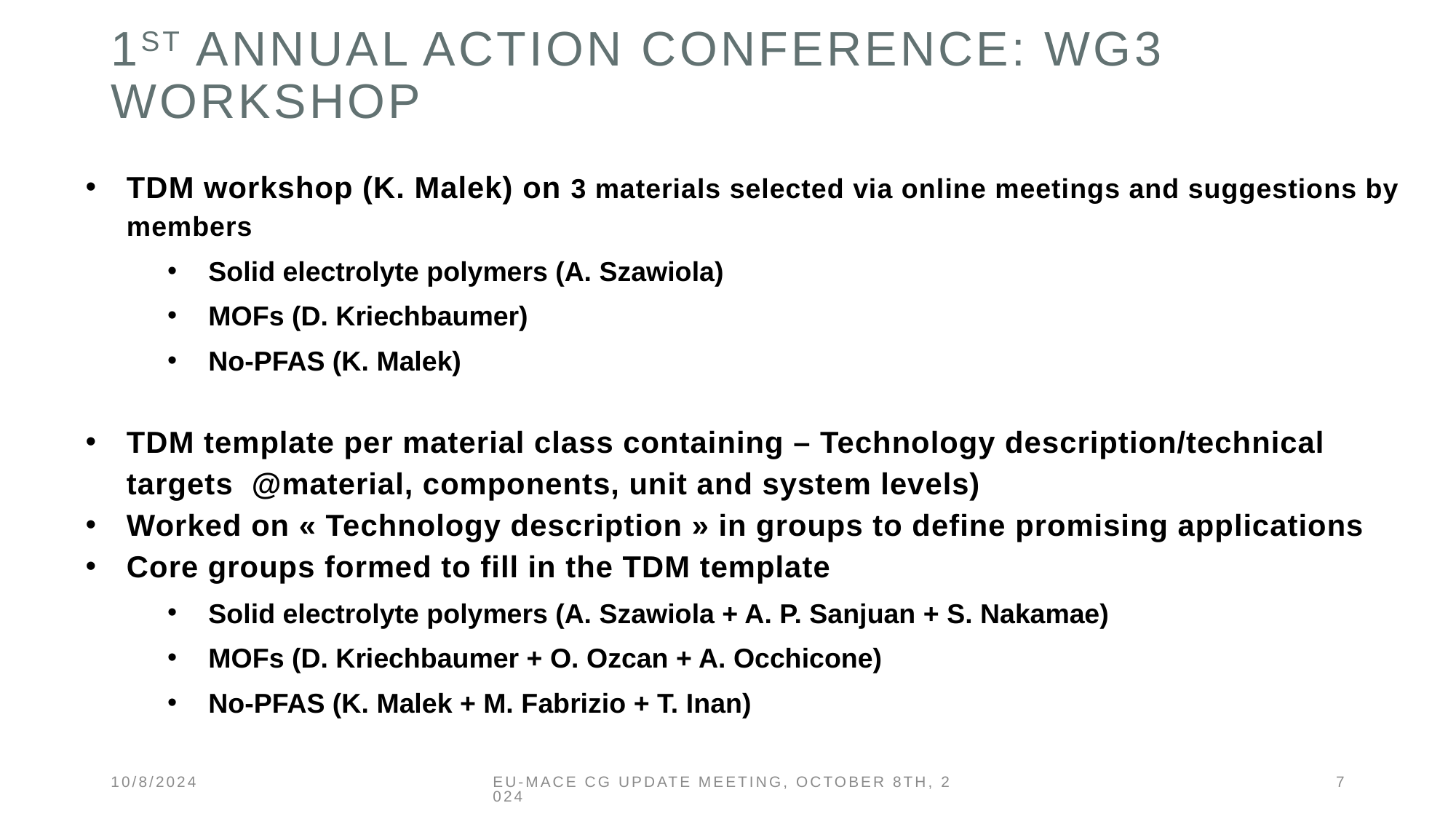

# 1st annual Action conference: WG3 workshop
TDM workshop (K. Malek) on 3 materials selected via online meetings and suggestions by members
Solid electrolyte polymers (A. Szawiola)
MOFs (D. Kriechbaumer)
No-PFAS (K. Malek)

TDM template per material class containing – Technology description/technical targets  @material, components, unit and system levels)
Worked on « Technology description » in groups to define promising applications
Core groups formed to fill in the TDM template
Solid electrolyte polymers (A. Szawiola + A. P. Sanjuan + S. Nakamae)
MOFs (D. Kriechbaumer + O. Ozcan + A. Occhicone)
No-PFAS (K. Malek + M. Fabrizio + T. Inan)

10/8/2024
EU-MACE CG update meeting, October 8th, 2024
7